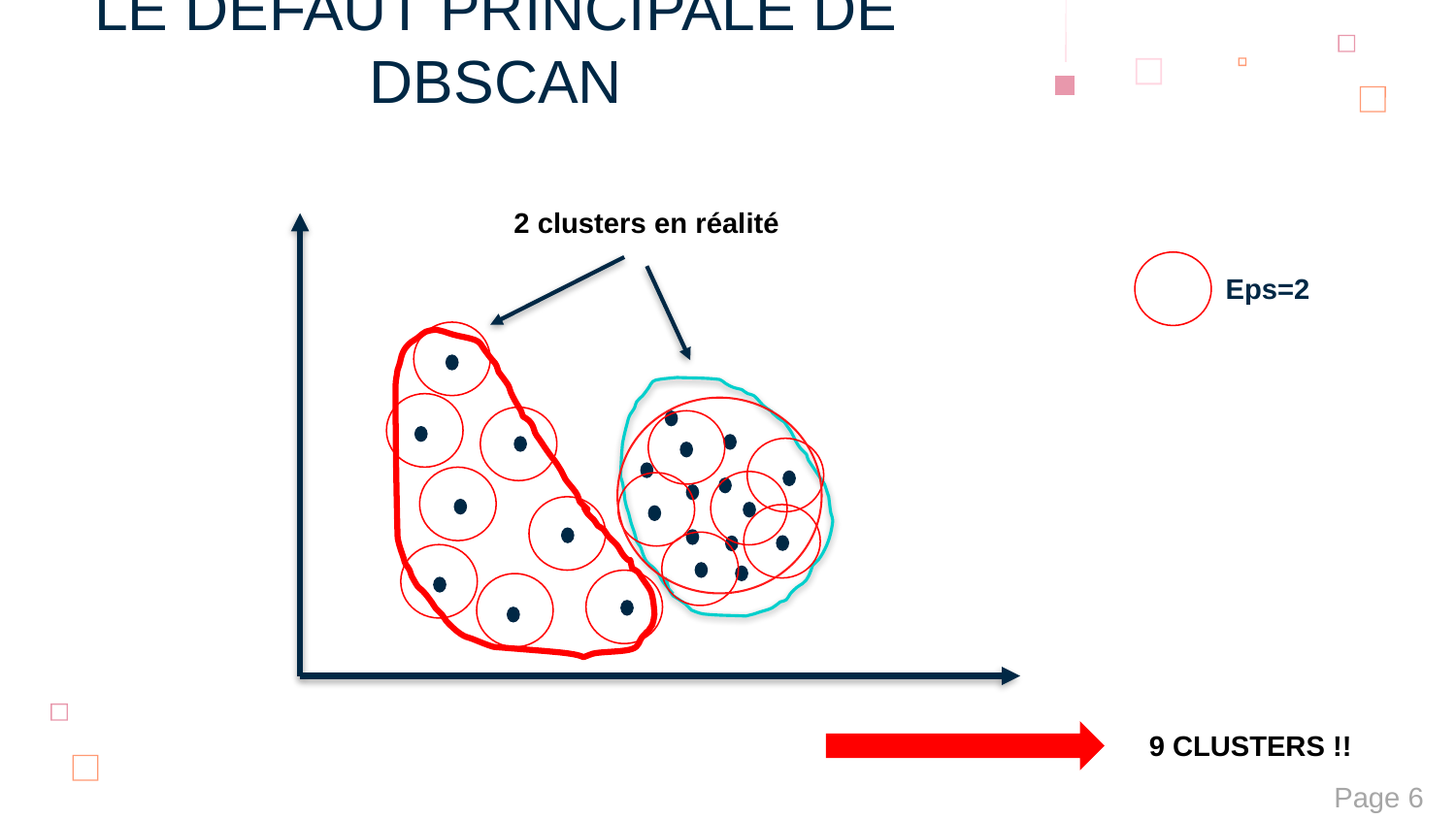

LE DÉFAUT PRINCIPALE DE DBSCAN
2 clusters en réalité

Eps=2

9 CLUSTERS !!

Page 6